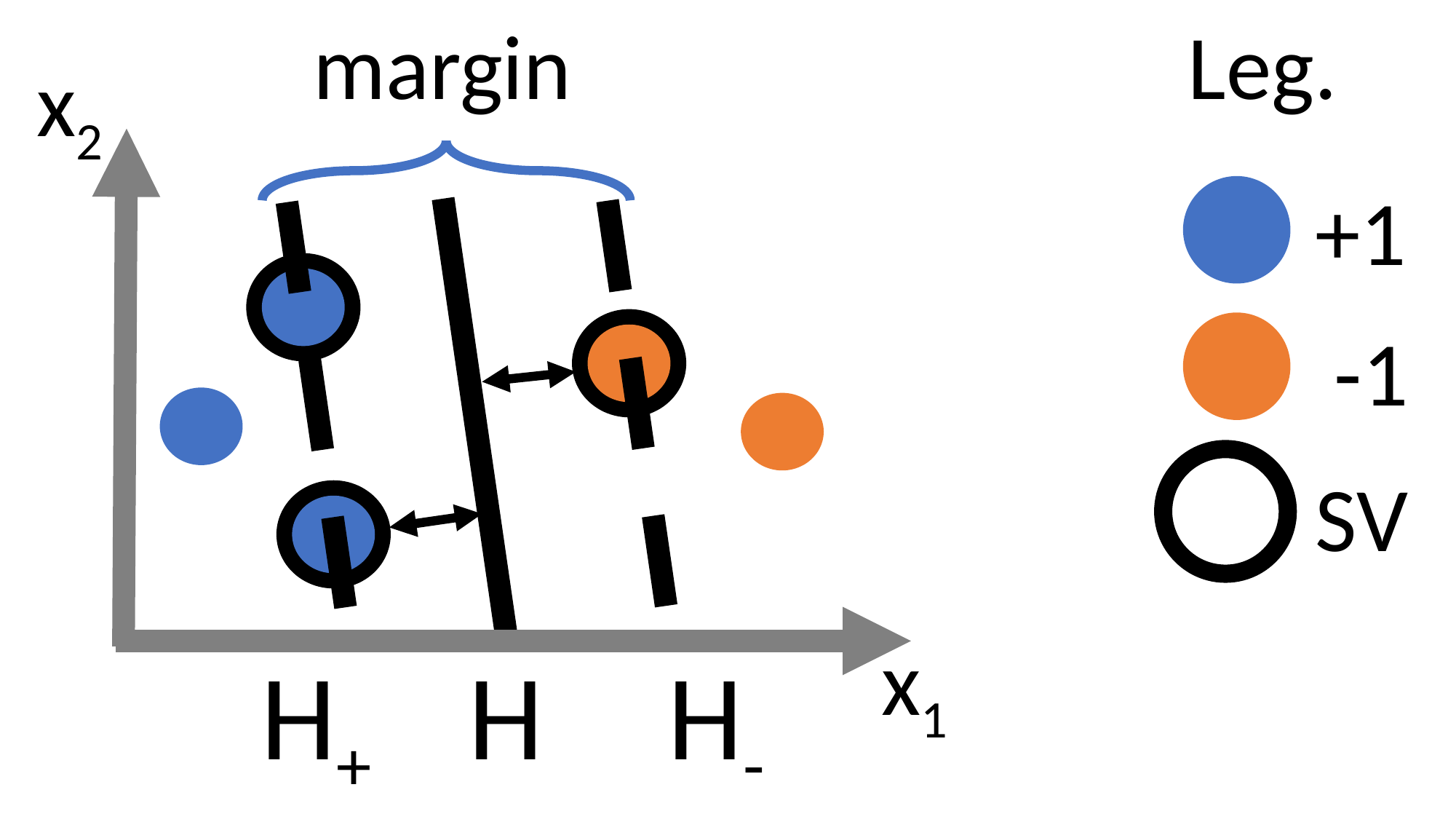

margin
Leg.
x2

+1

-1

SV
x1
H+
H
H-